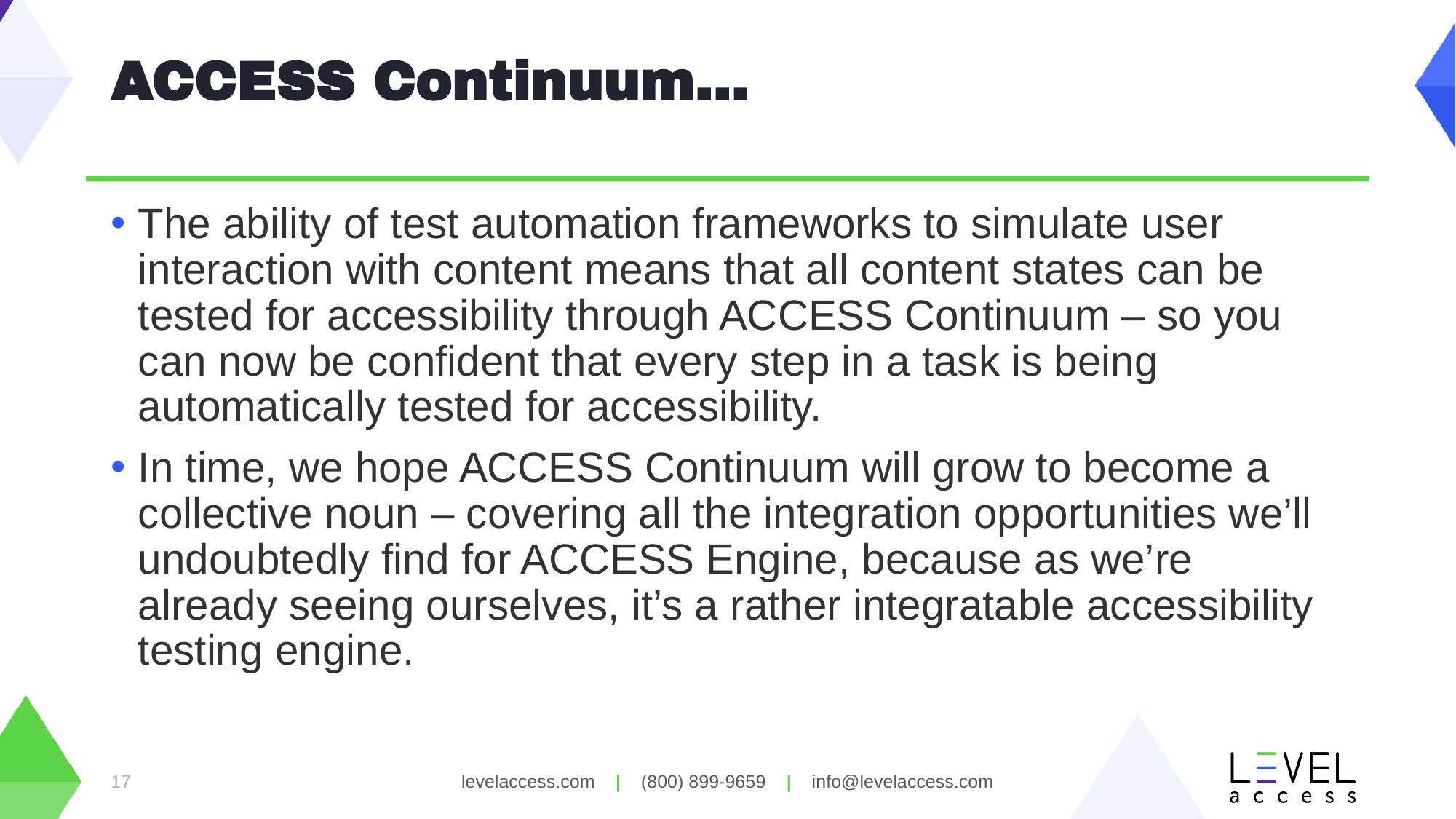

# ACCESS Continuum…
The ability of test automation frameworks to simulate user interaction with content means that all content states can be tested for accessibility through ACCESS Continuum – so you can now be confident that every step in a task is being automatically tested for accessibility.
In time, we hope ACCESS Continuum will grow to become a collective noun – covering all the integration opportunities we’ll undoubtedly find for ACCESS Engine, because as we’re already seeing ourselves, it’s a rather integratable accessibility testing engine.
17
levelaccess.com    |    (800) 899-9659    |    info@levelaccess.com